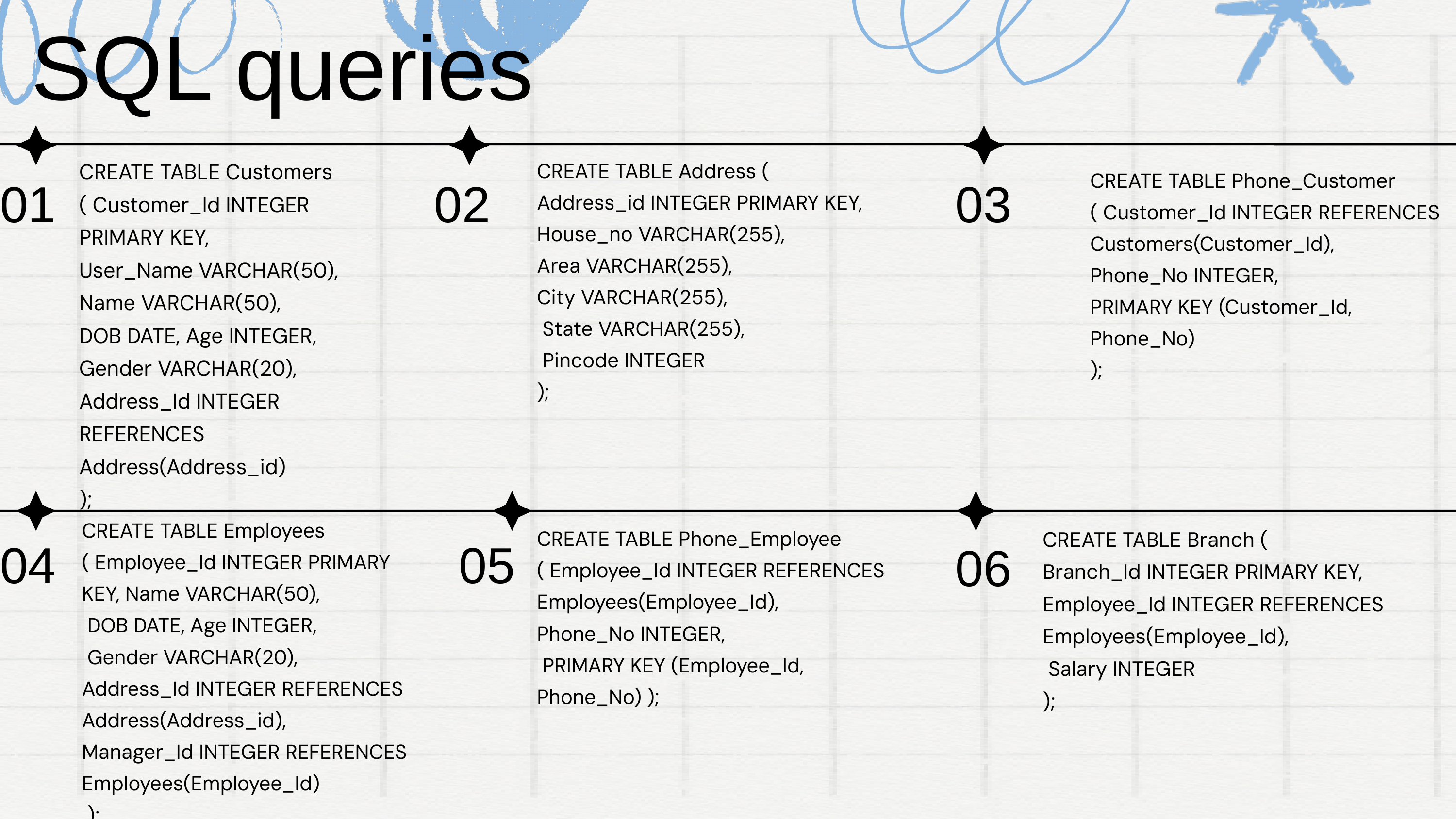

SQL queries

CREATE TABLE Customers ( Customer_Id INTEGER PRIMARY KEY,
User_Name VARCHAR(50), Name VARCHAR(50),
DOB DATE, Age INTEGER, Gender VARCHAR(20), Address_Id INTEGER REFERENCES Address(Address_id)
);
CREATE TABLE Address (
Address_id INTEGER PRIMARY KEY, House_no VARCHAR(255),
Area VARCHAR(255),
City VARCHAR(255),
 State VARCHAR(255),
 Pincode INTEGER
);
CREATE TABLE Phone_Customer ( Customer_Id INTEGER REFERENCES Customers(Customer_Id),
Phone_No INTEGER,
PRIMARY KEY (Customer_Id, Phone_No)
);
01
02
03

CREATE TABLE Employees ( Employee_Id INTEGER PRIMARY KEY, Name VARCHAR(50),
 DOB DATE, Age INTEGER,
 Gender VARCHAR(20),
Address_Id INTEGER REFERENCES Address(Address_id),
Manager_Id INTEGER REFERENCES Employees(Employee_Id)
 );

CREATE TABLE Phone_Employee ( Employee_Id INTEGER REFERENCES Employees(Employee_Id),
Phone_No INTEGER,
 PRIMARY KEY (Employee_Id, Phone_No) );
CREATE TABLE Branch (
Branch_Id INTEGER PRIMARY KEY,
Employee_Id INTEGER REFERENCES Employees(Employee_Id),
 Salary INTEGER
);
04

05
06